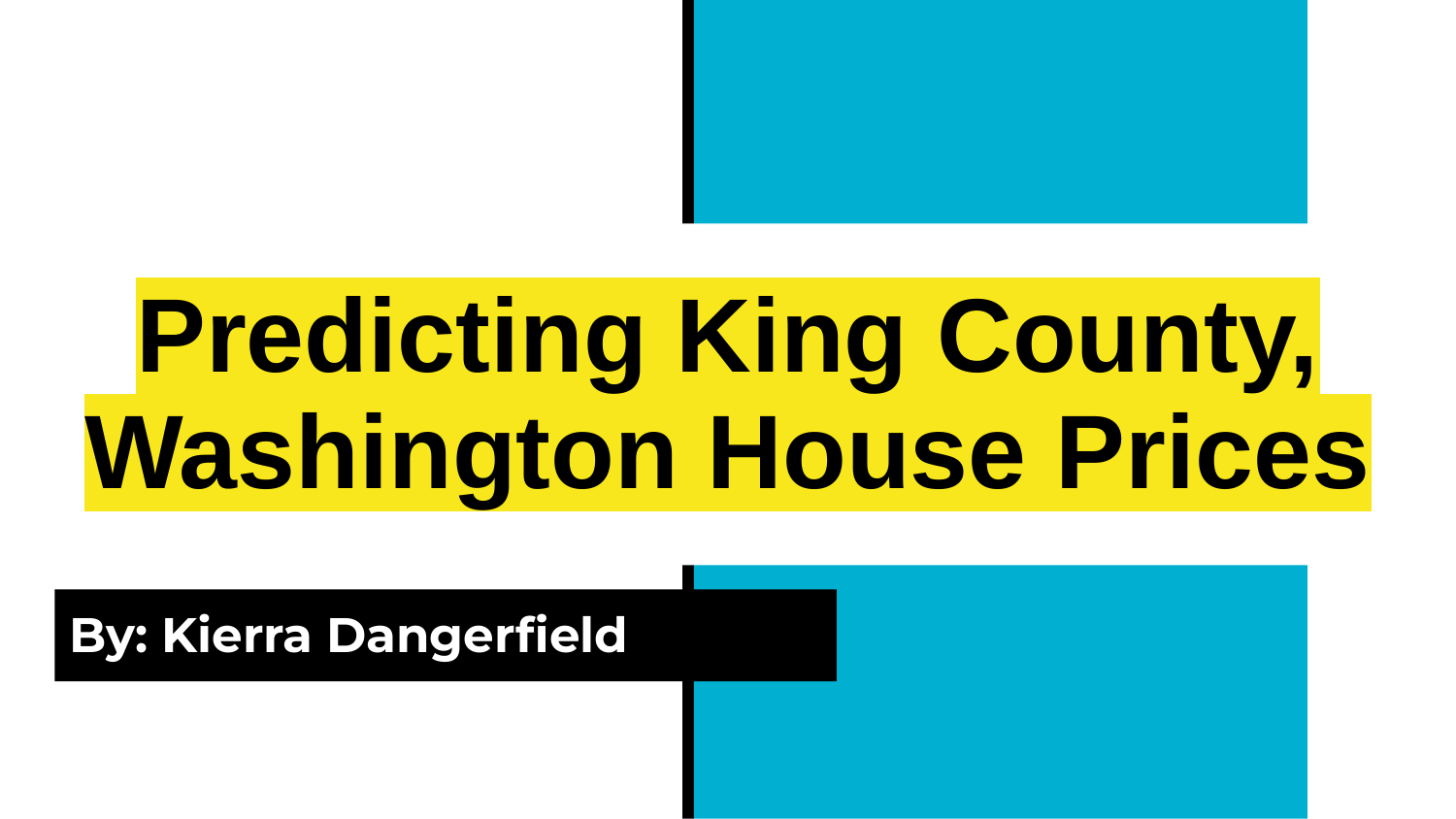

# Predicting King County, Washington House Prices
By: Kierra Dangerfield